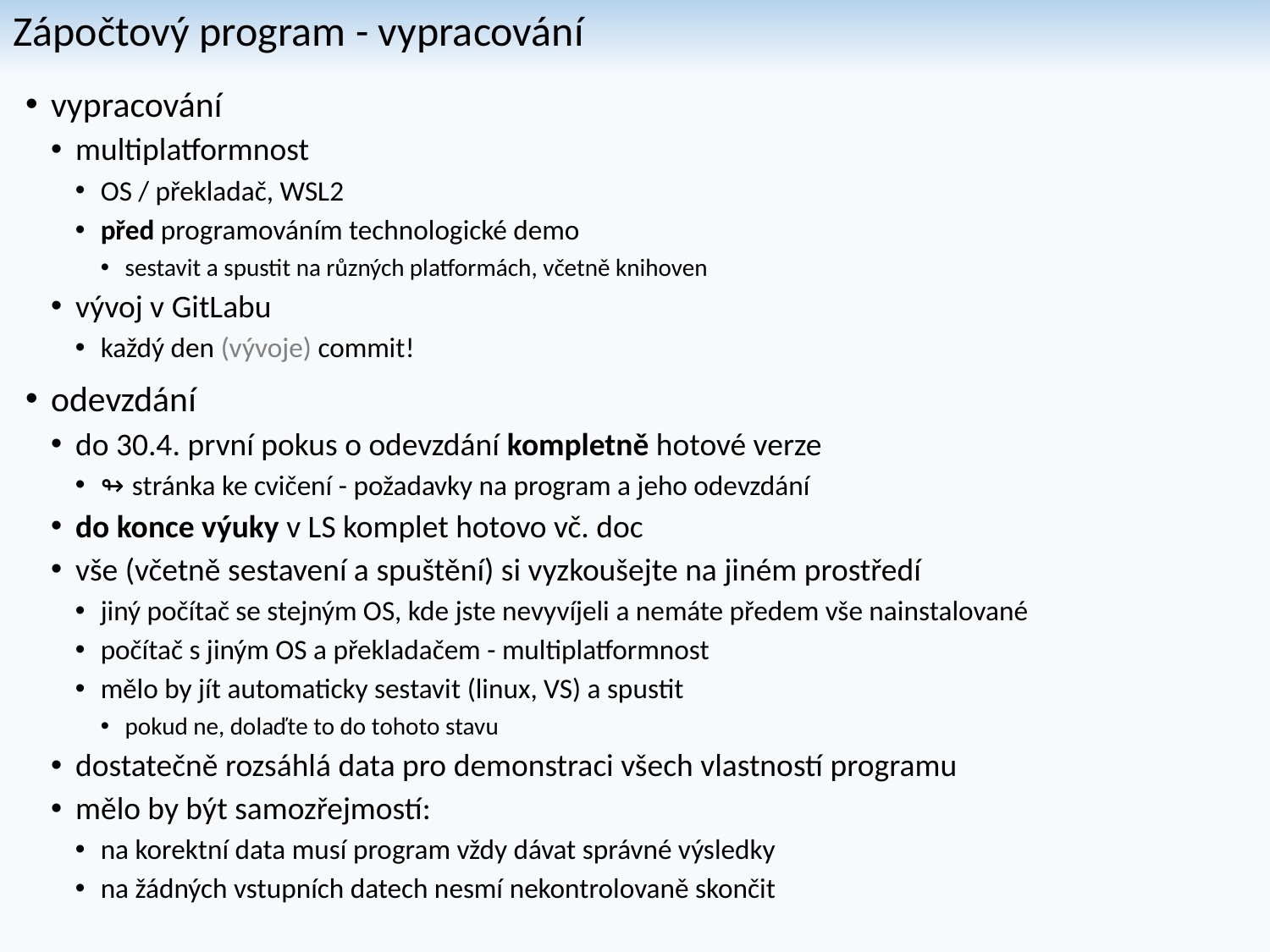

# Zápočtový program - vypracování
vypracování
multiplatformnost
OS / překladač, WSL2
před programováním technologické demo
sestavit a spustit na různých platformách, včetně knihoven
vývoj v GitLabu
každý den (vývoje) commit!
odevzdání
do 30.4. první pokus o odevzdání kompletně hotové verze
↬ stránka ke cvičení - požadavky na program a jeho odevzdání
do konce výuky v LS komplet hotovo vč. doc
vše (včetně sestavení a spuštění) si vyzkoušejte na jiném prostředí
jiný počítač se stejným OS, kde jste nevyvíjeli a nemáte předem vše nainstalované
počítač s jiným OS a překladačem - multiplatformnost
mělo by jít automaticky sestavit (linux, VS) a spustit
pokud ne, dolaďte to do tohoto stavu
dostatečně rozsáhlá data pro demonstraci všech vlastností programu
mělo by být samozřejmostí:
na korektní data musí program vždy dávat správné výsledky
na žádných vstupních datech nesmí nekontrolovaně skončit